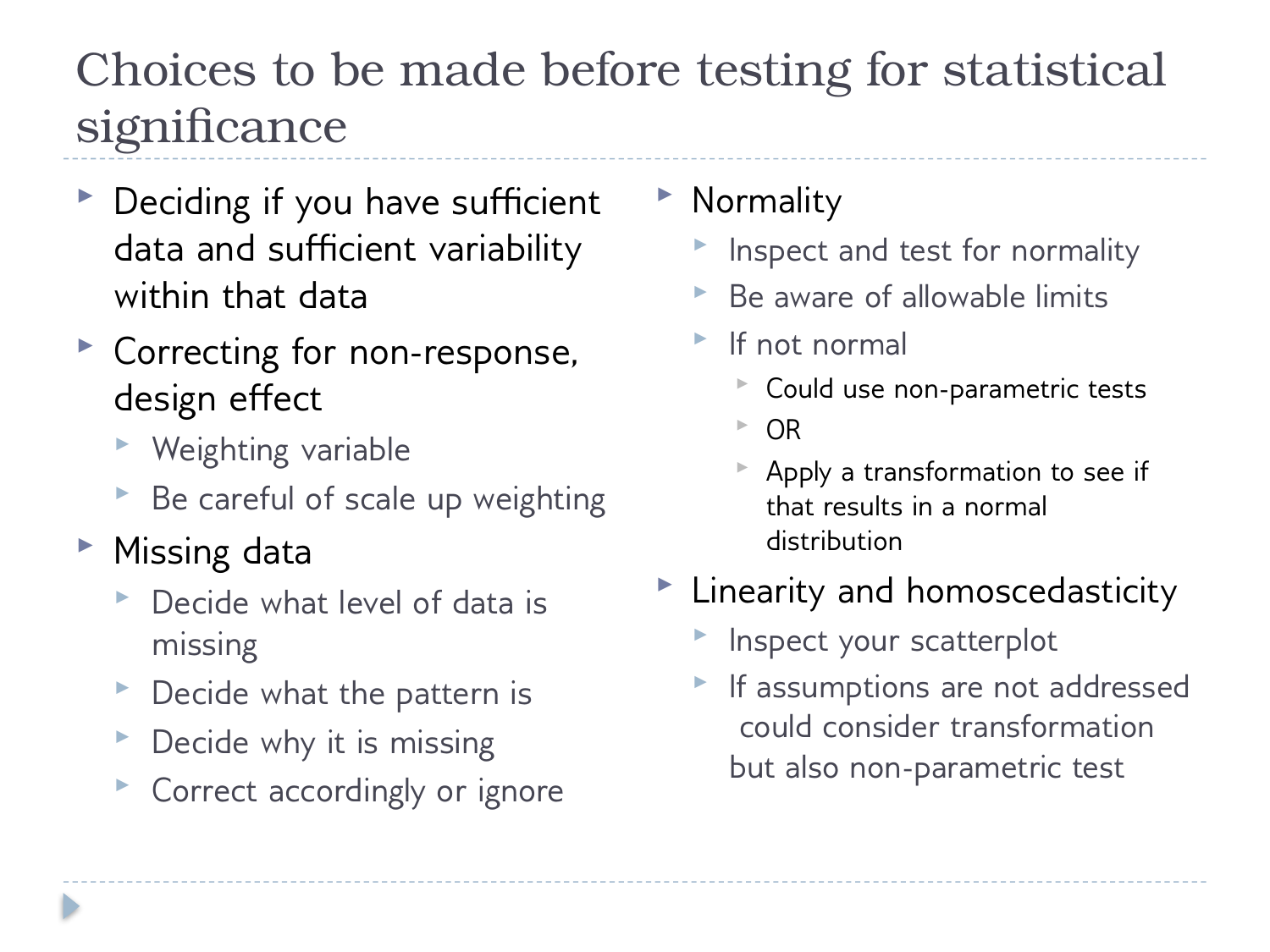

# Choices to be made before testing for statistical significance
Normality
Inspect and test for normality
Be aware of allowable limits
If not normal
Could use non-parametric tests
OR
Apply a transformation to see if that results in a normal distribution
Linearity and homoscedasticity
Inspect your scatterplot
If assumptions are not addressed  could consider transformation but also non-parametric test
Deciding if you have sufficient data and sufficient variability within that data
Correcting for non-response, design effect
Weighting variable
Be careful of scale up weighting
Missing data
Decide what level of data is missing
Decide what the pattern is
Decide why it is missing
Correct accordingly or ignore